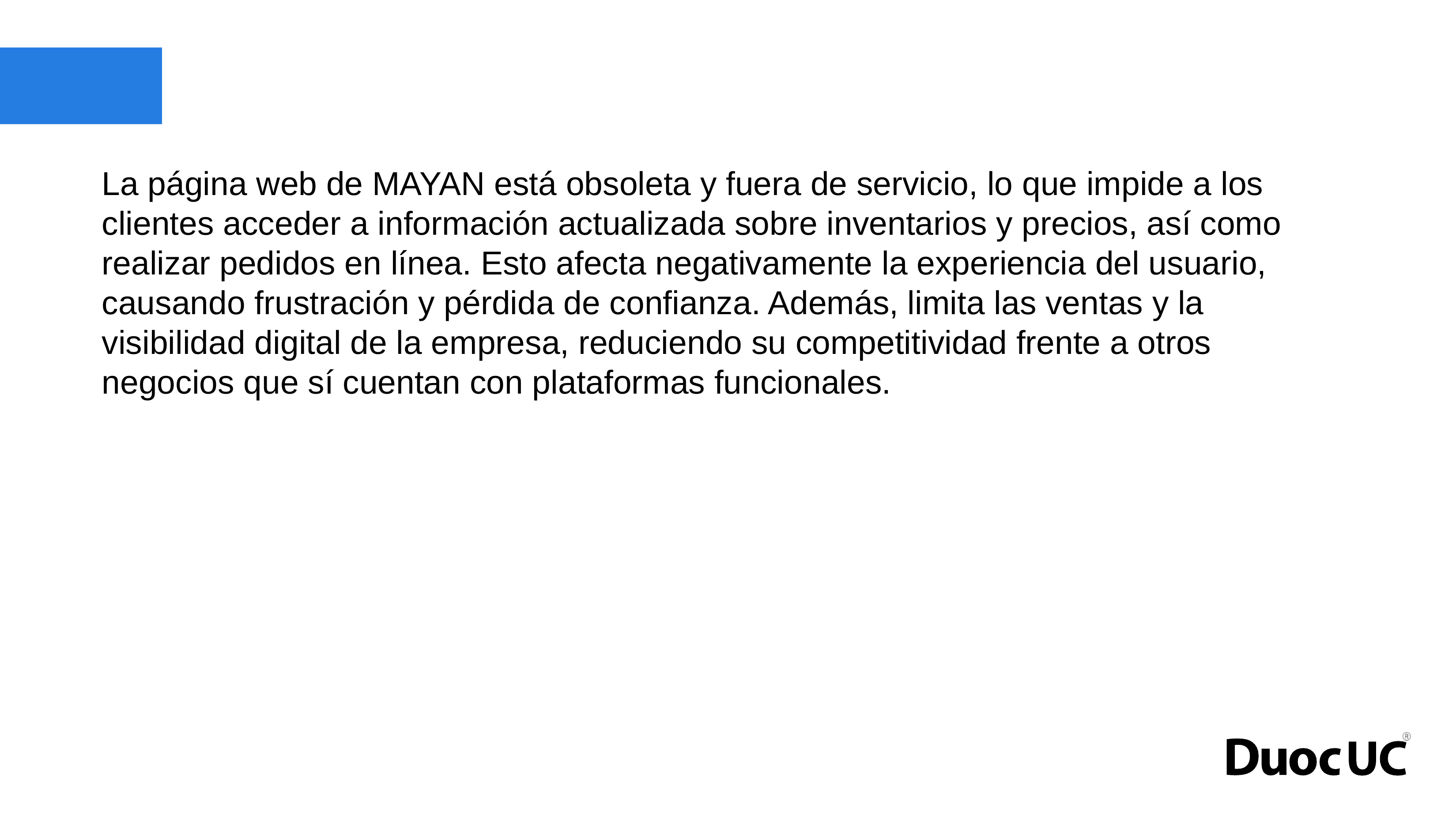

# La página web de MAYAN está obsoleta y fuera de servicio, lo que impide a los clientes acceder a información actualizada sobre inventarios y precios, así como realizar pedidos en línea. Esto afecta negativamente la experiencia del usuario, causando frustración y pérdida de confianza. Además, limita las ventas y la visibilidad digital de la empresa, reduciendo su competitividad frente a otros negocios que sí cuentan con plataformas funcionales.